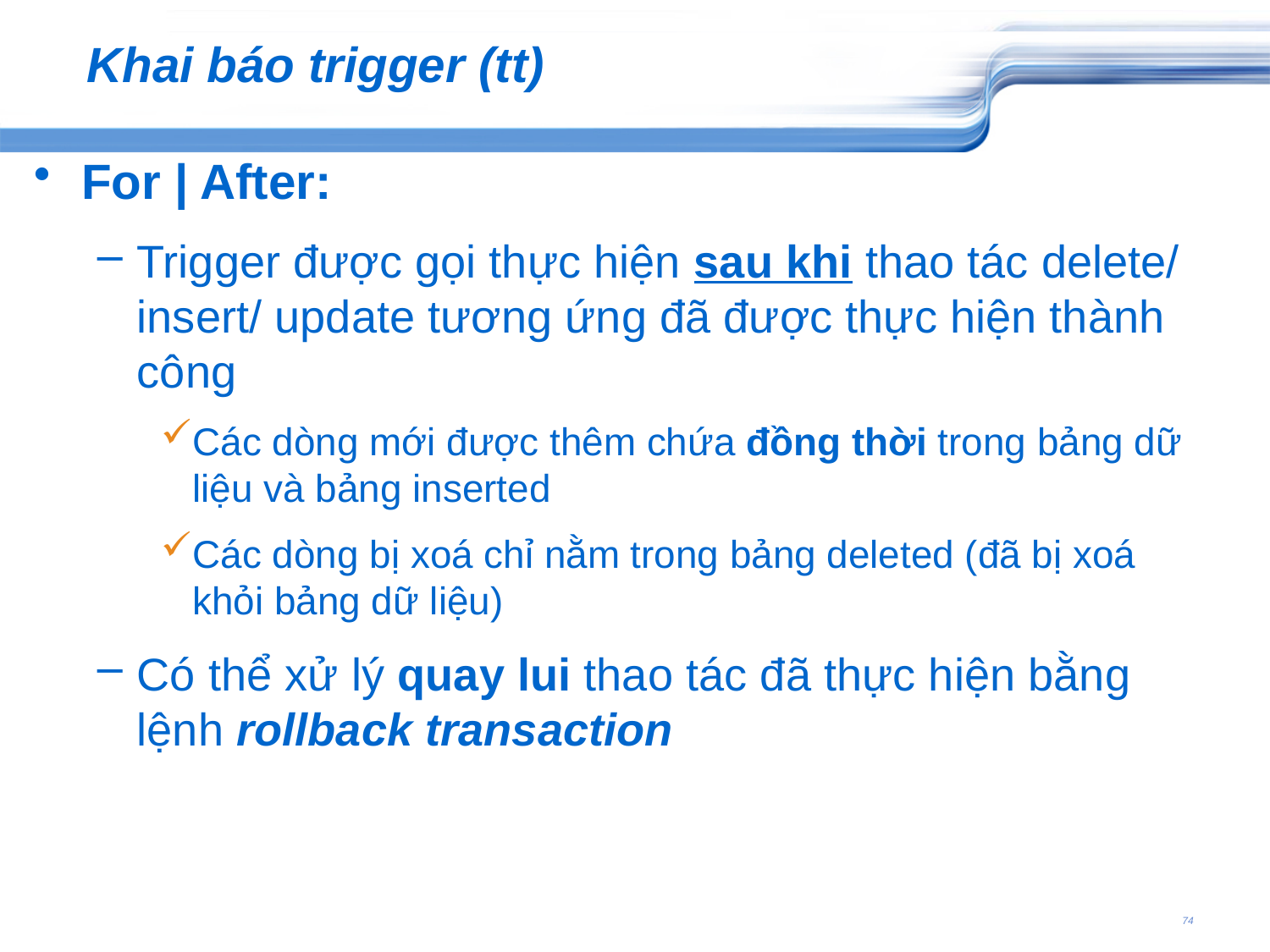

# Khai báo trigger (tt)
For | After:
Trigger được gọi thực hiện sau khi thao tác delete/ insert/ update tương ứng đã được thực hiện thành công
Các dòng mới được thêm chứa đồng thời trong bảng dữ liệu và bảng inserted
Các dòng bị xoá chỉ nằm trong bảng deleted (đã bị xoá khỏi bảng dữ liệu)
Có thể xử lý quay lui thao tác đã thực hiện bằng lệnh rollback transaction
74